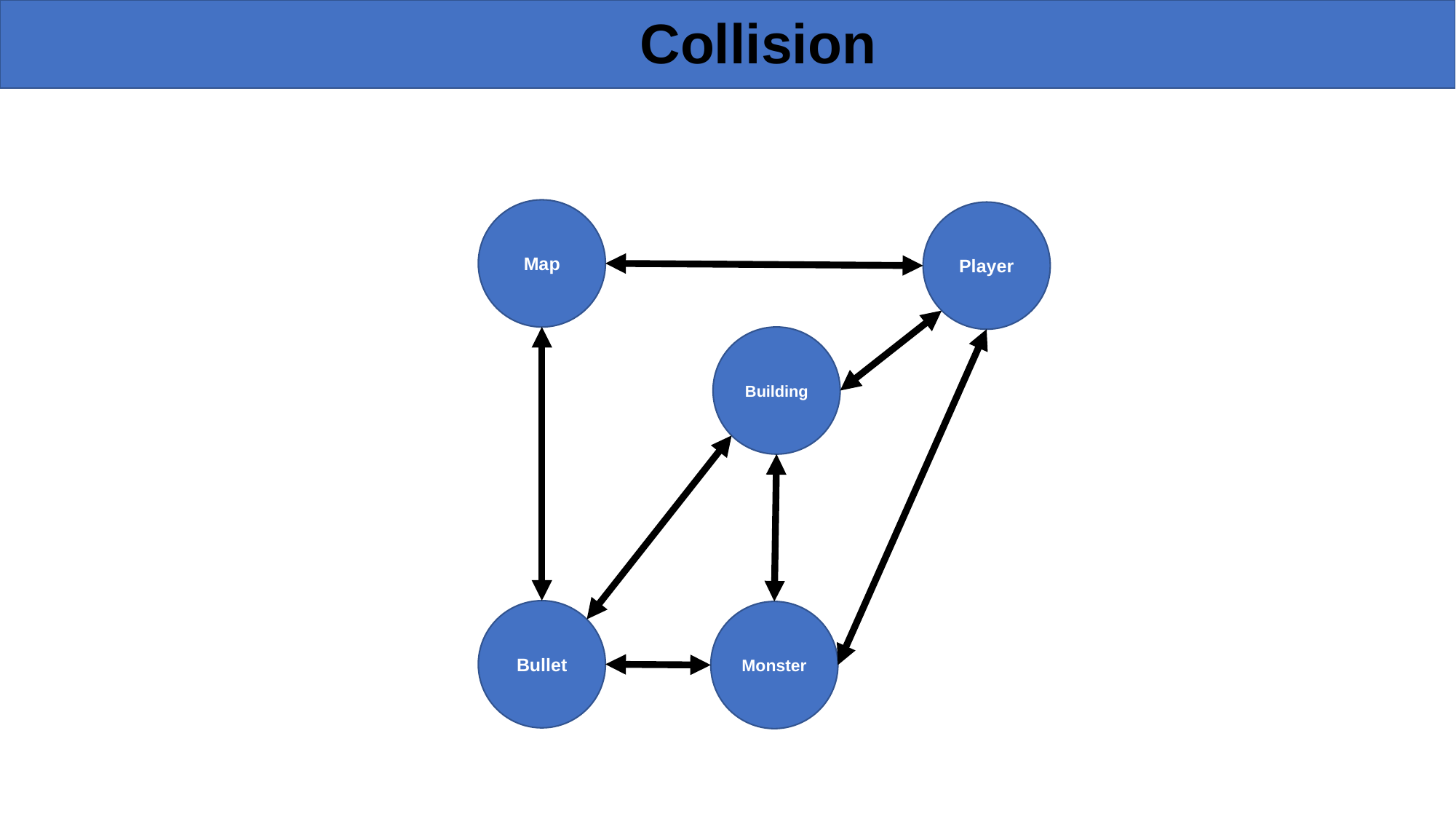

# Collision
Map
Player
Building
Bullet
Monster